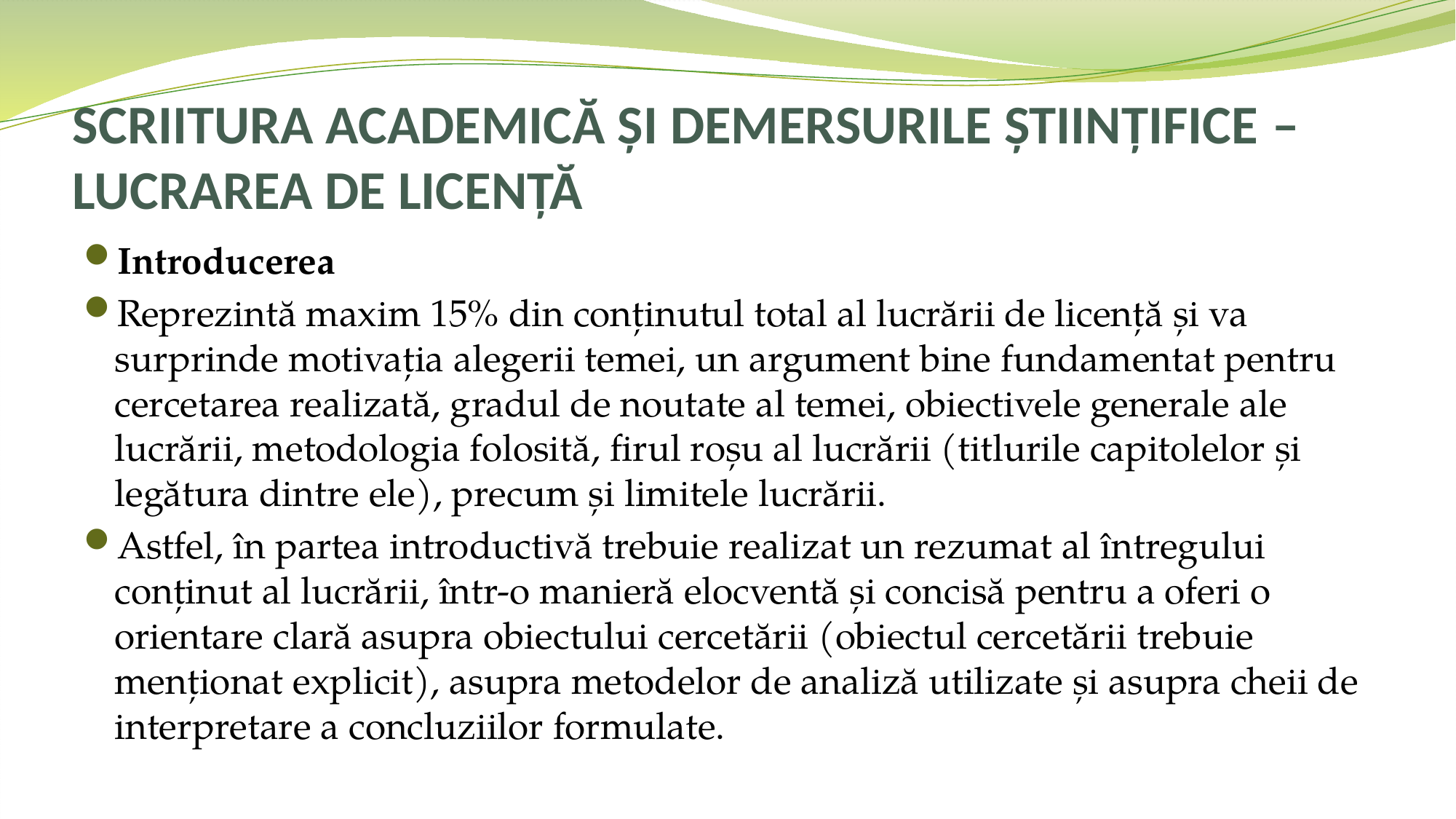

# SCRIITURA ACADEMICĂ ȘI DEMERSURILE ȘTIINȚIFICE – LUCRAREA DE LICENȚĂ
Introducerea
Reprezintă maxim 15% din conținutul total al lucrării de licență și va surprinde motivația alegerii temei, un argument bine fundamentat pentru cercetarea realizată, gradul de noutate al temei, obiectivele generale ale lucrării, metodologia folosită, firul roșu al lucrării (titlurile capitolelor și legătura dintre ele), precum și limitele lucrării.
Astfel, în partea introductivă trebuie realizat un rezumat al întregului conținut al lucrării, într-o manieră elocventă și concisă pentru a oferi o orientare clară asupra obiectului cercetării (obiectul cercetării trebuie menționat explicit), asupra metodelor de analiză utilizate și asupra cheii de interpretare a concluziilor formulate.